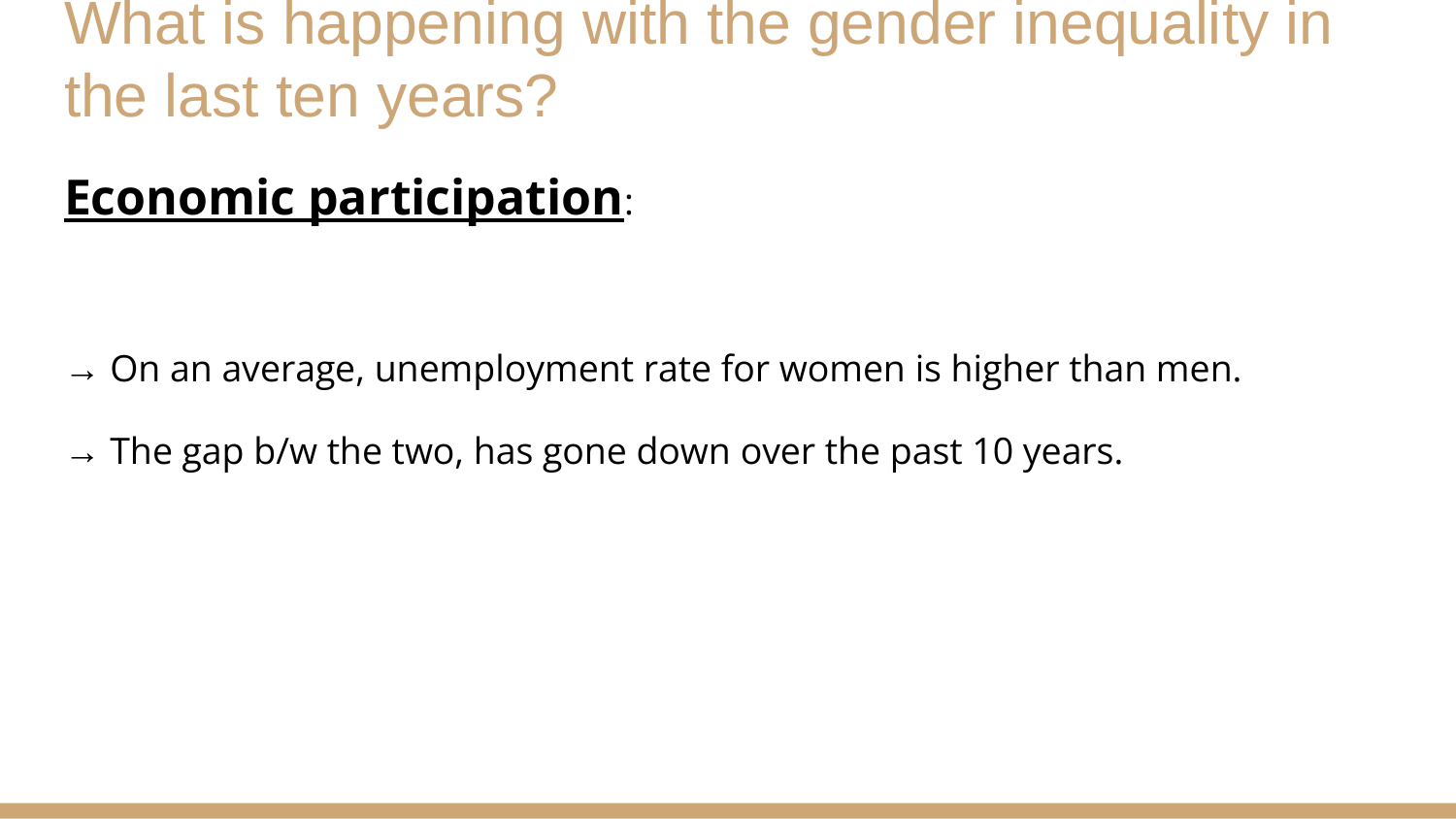

# What is happening with the gender inequality in the last ten years?
Economic participation:

→ On an average, unemployment rate for women is higher than men.
→ The gap b/w the two, has gone down over the past 10 years.